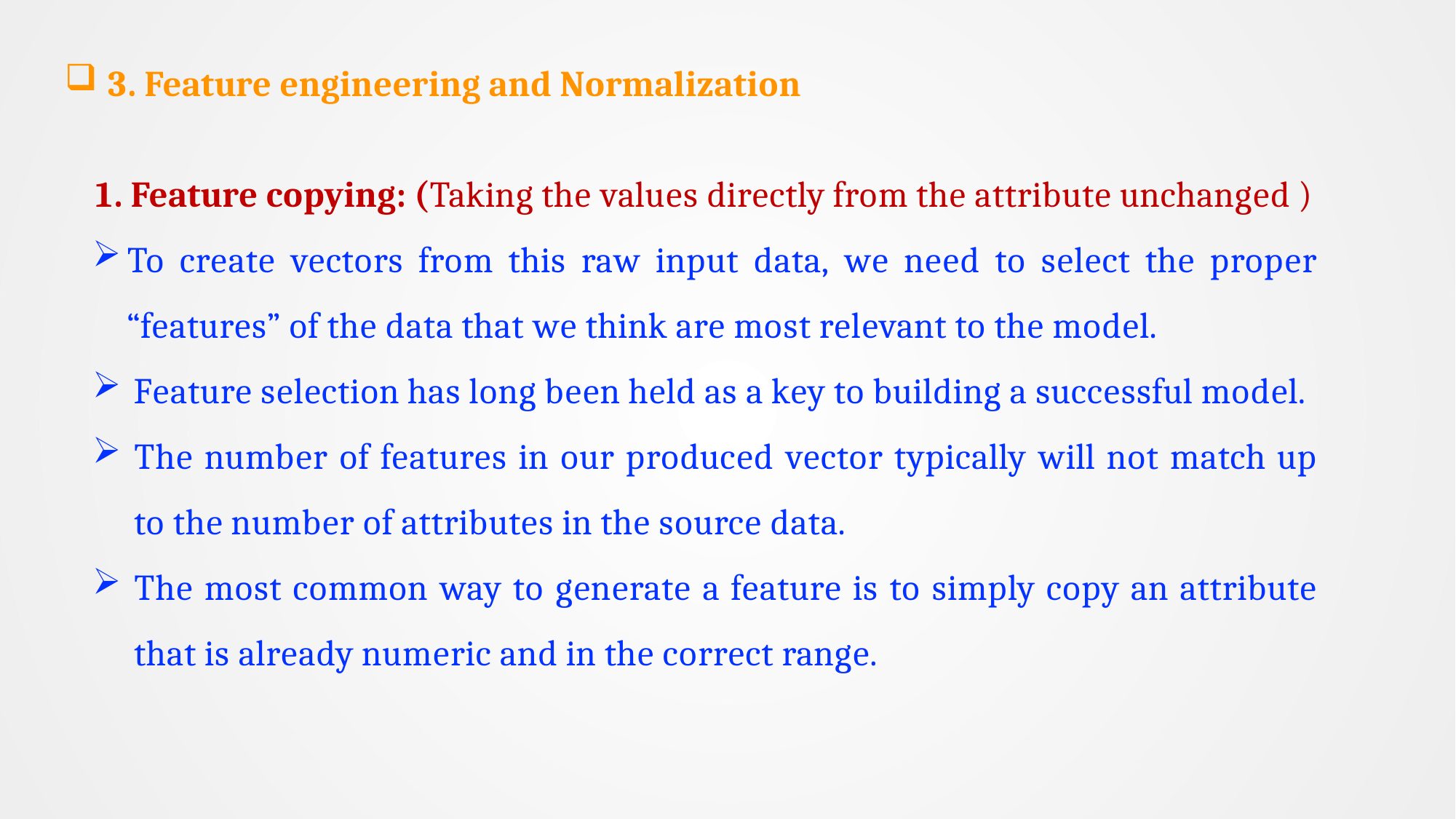

3. Feature engineering and Normalization
1. Feature copying: (Taking the values directly from the attribute unchanged )
To create vectors from this raw input data, we need to select the proper “features” of the data that we think are most relevant to the model.
Feature selection has long been held as a key to building a successful model.
The number of features in our produced vector typically will not match up to the number of attributes in the source data.
The most common way to generate a feature is to simply copy an attribute that is already numeric and in the correct range.